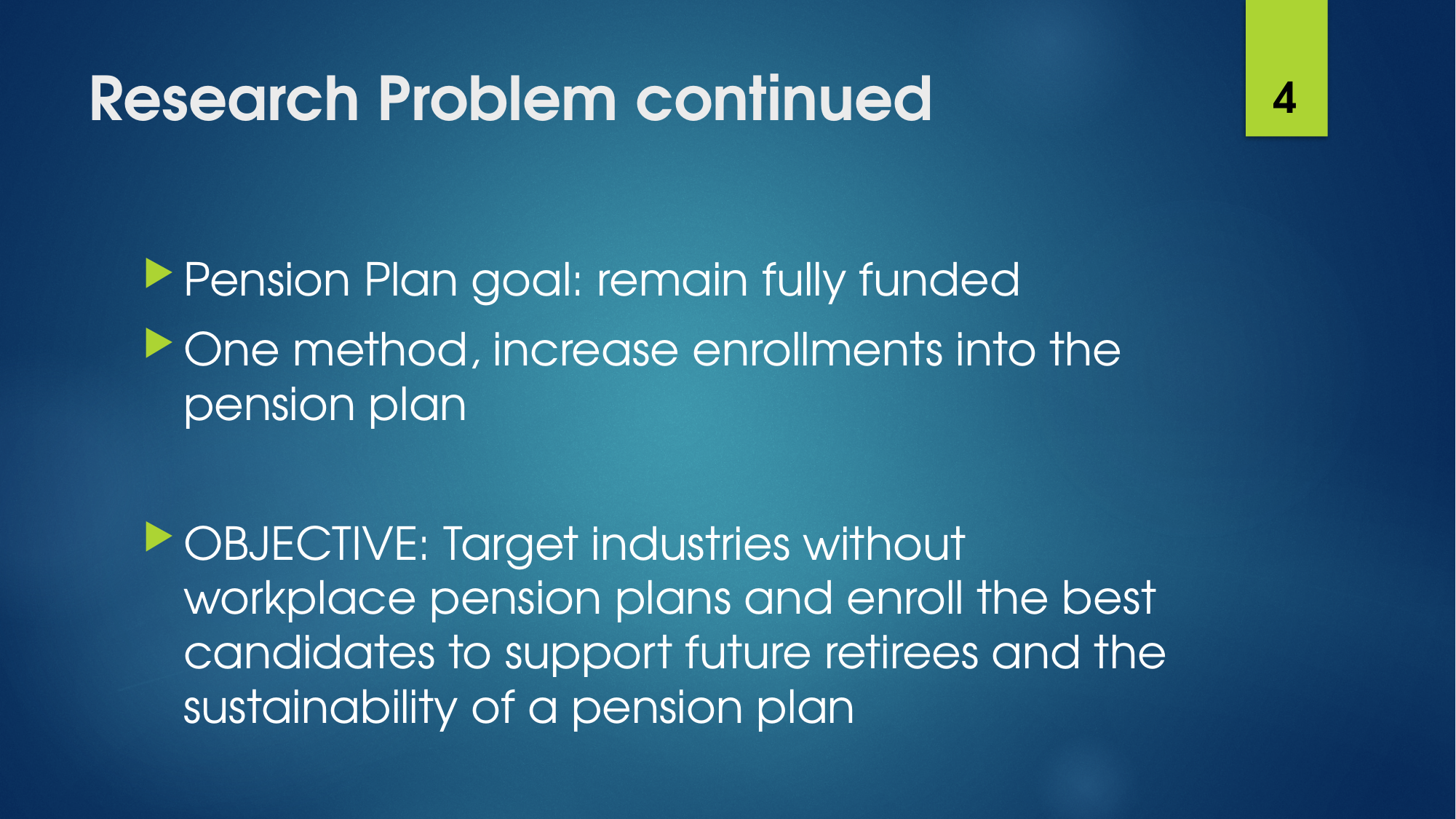

4
# Research Problem continued
Pension Plan goal: remain fully funded
One method, increase enrollments into the pension plan

OBJECTIVE: Target industries without workplace pension plans and enroll the best candidates to support future retirees and the sustainability of a pension plan